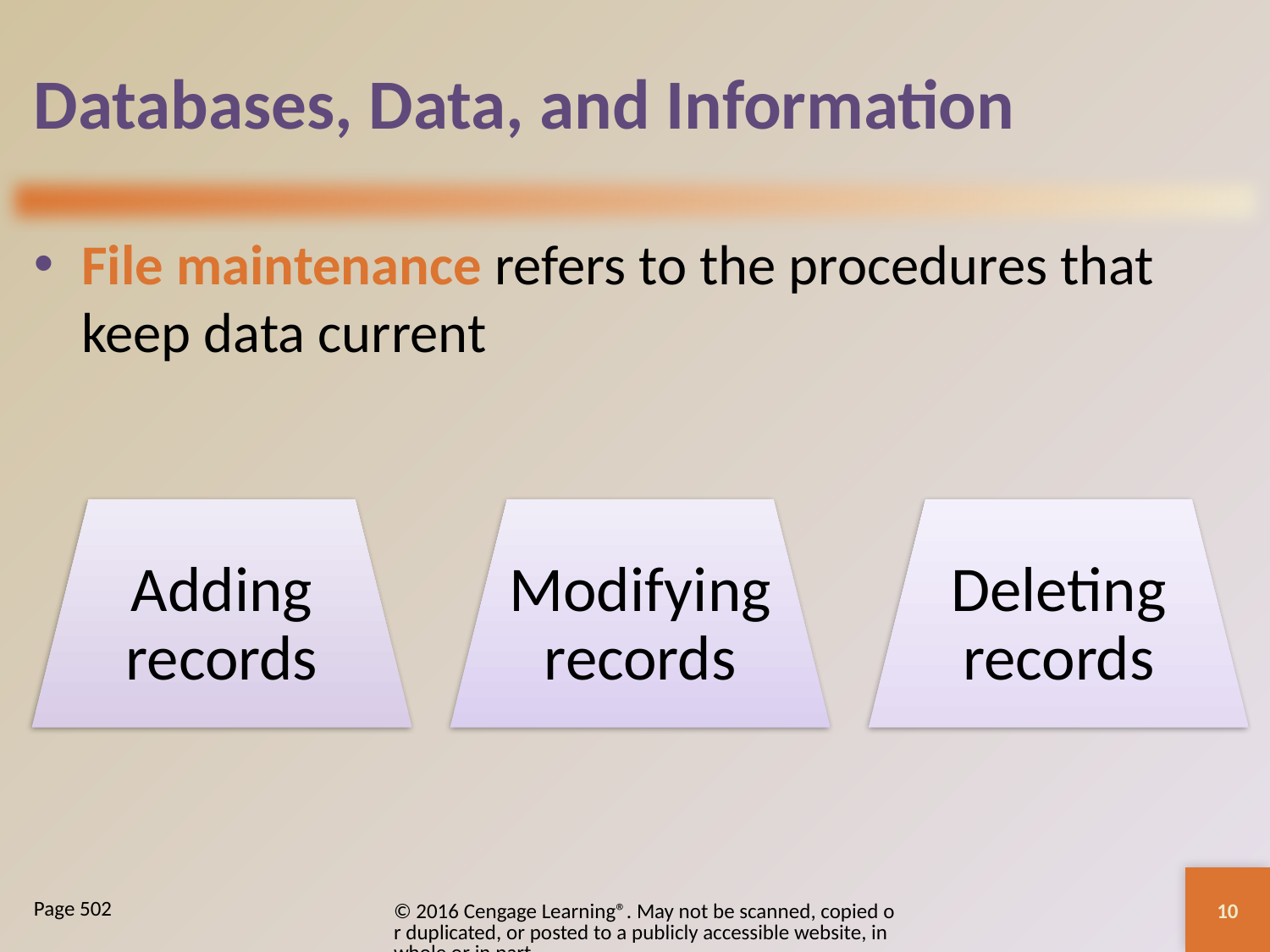

# Databases, Data, and Information
File maintenance refers to the procedures that keep data current
Adding records
Modifying records
Deleting records
10
© 2016 Cengage Learning®. May not be scanned, copied or duplicated, or posted to a publicly accessible website, in whole or in part.
Page 502